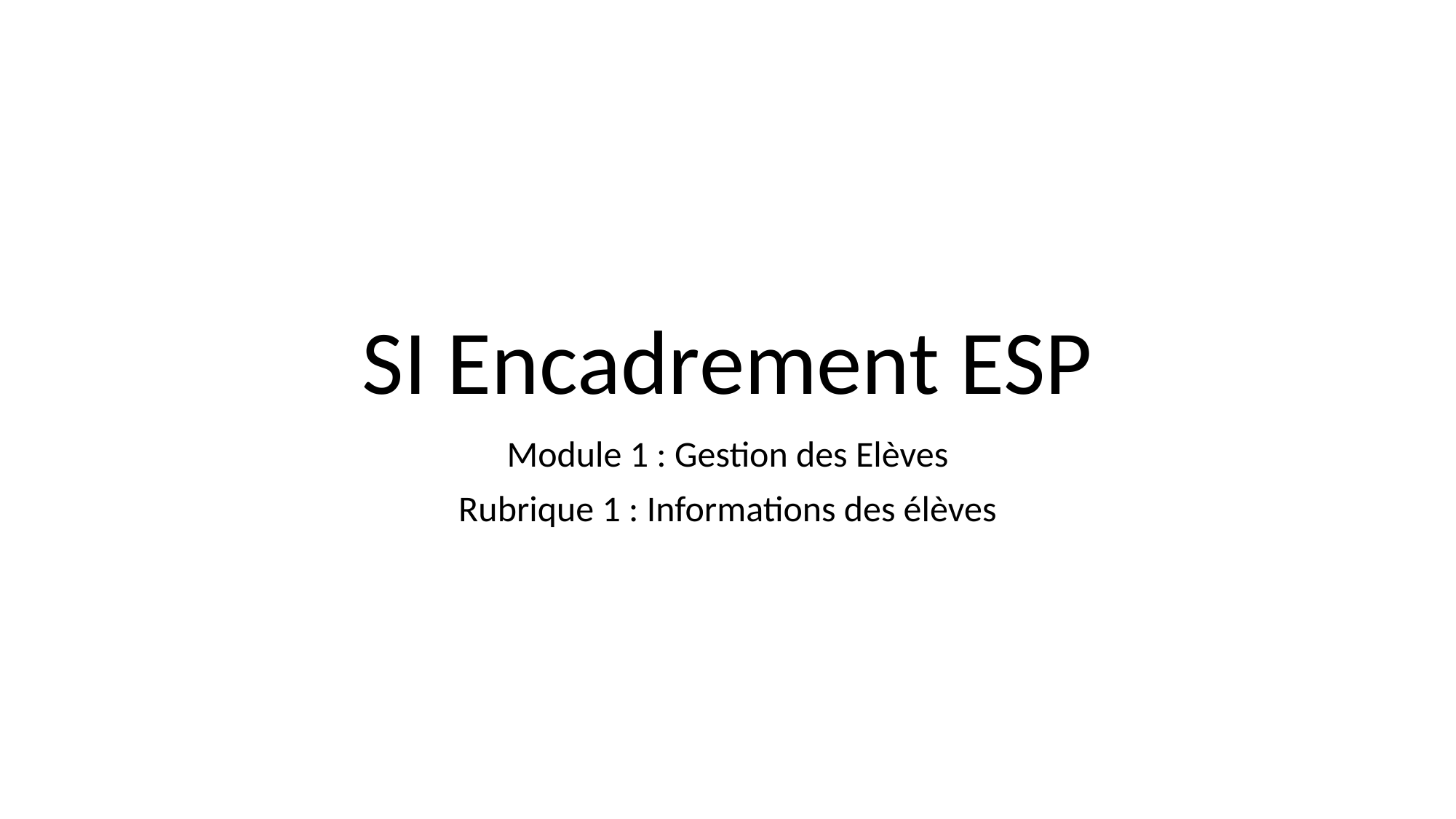

# SI Encadrement ESP
Module 1 : Gestion des Elèves
Rubrique 1 : Informations des élèves